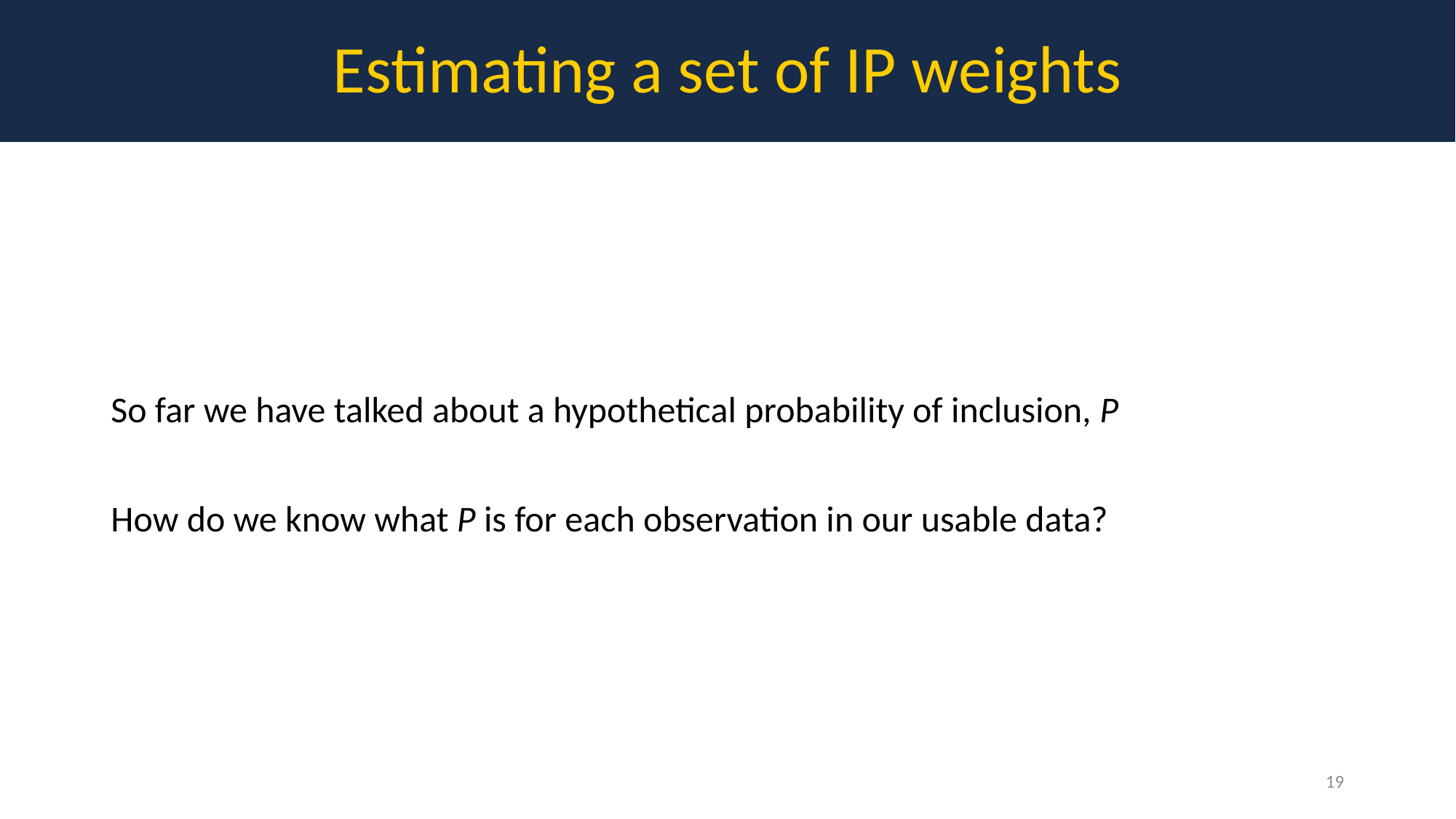

Estimating a set of IP weights

So far we have talked about a hypothetical probability of inclusion, P

How do we know what P is for each observation in our usable data?

19